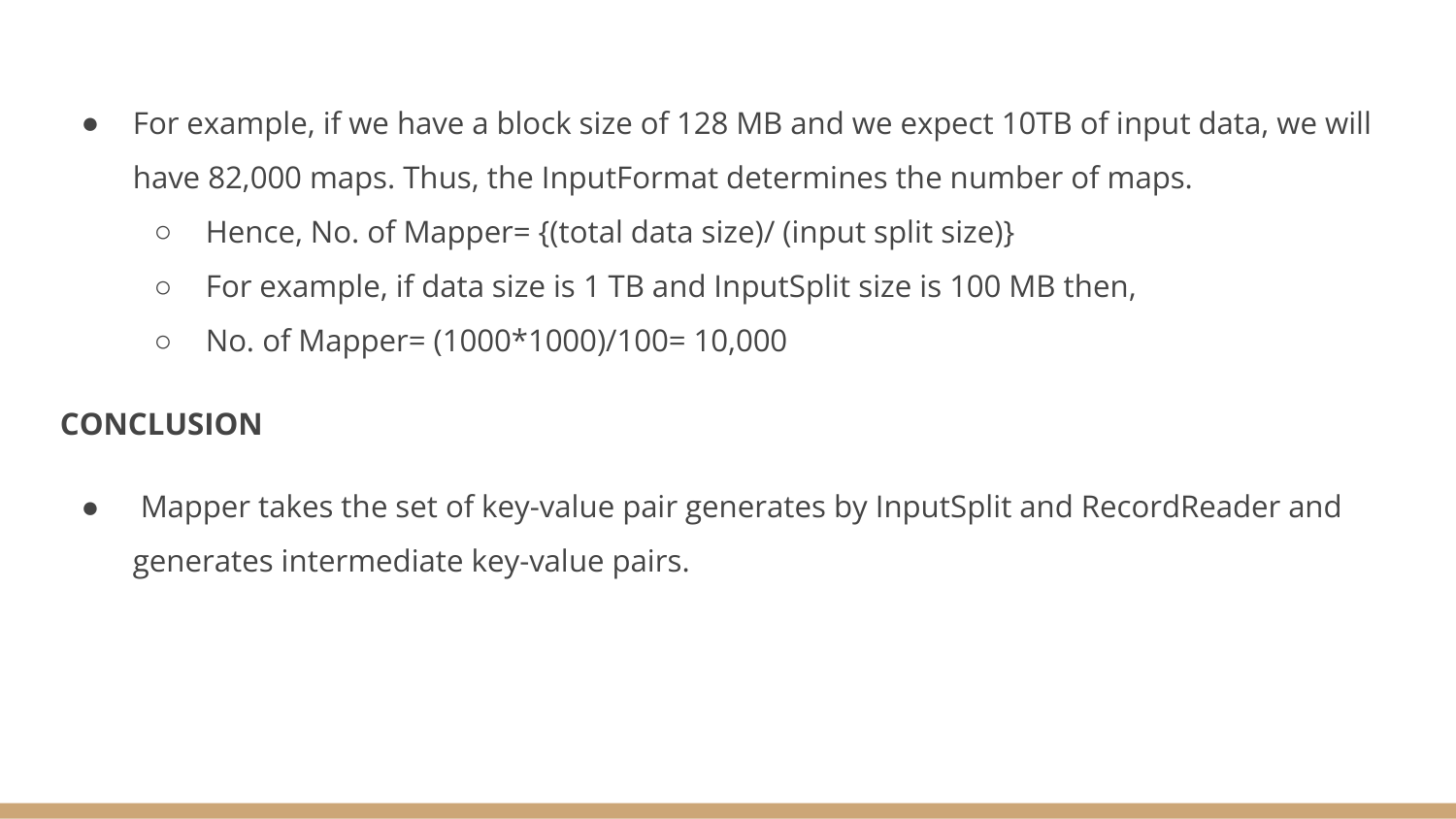

For example, if we have a block size of 128 MB and we expect 10TB of input data, we will have 82,000 maps. Thus, the InputFormat determines the number of maps.
Hence, No. of Mapper= {(total data size)/ (input split size)}
For example, if data size is 1 TB and InputSplit size is 100 MB then,
No. of Mapper= (1000*1000)/100= 10,000
CONCLUSION
 Mapper takes the set of key-value pair generates by InputSplit and RecordReader and generates intermediate key-value pairs.